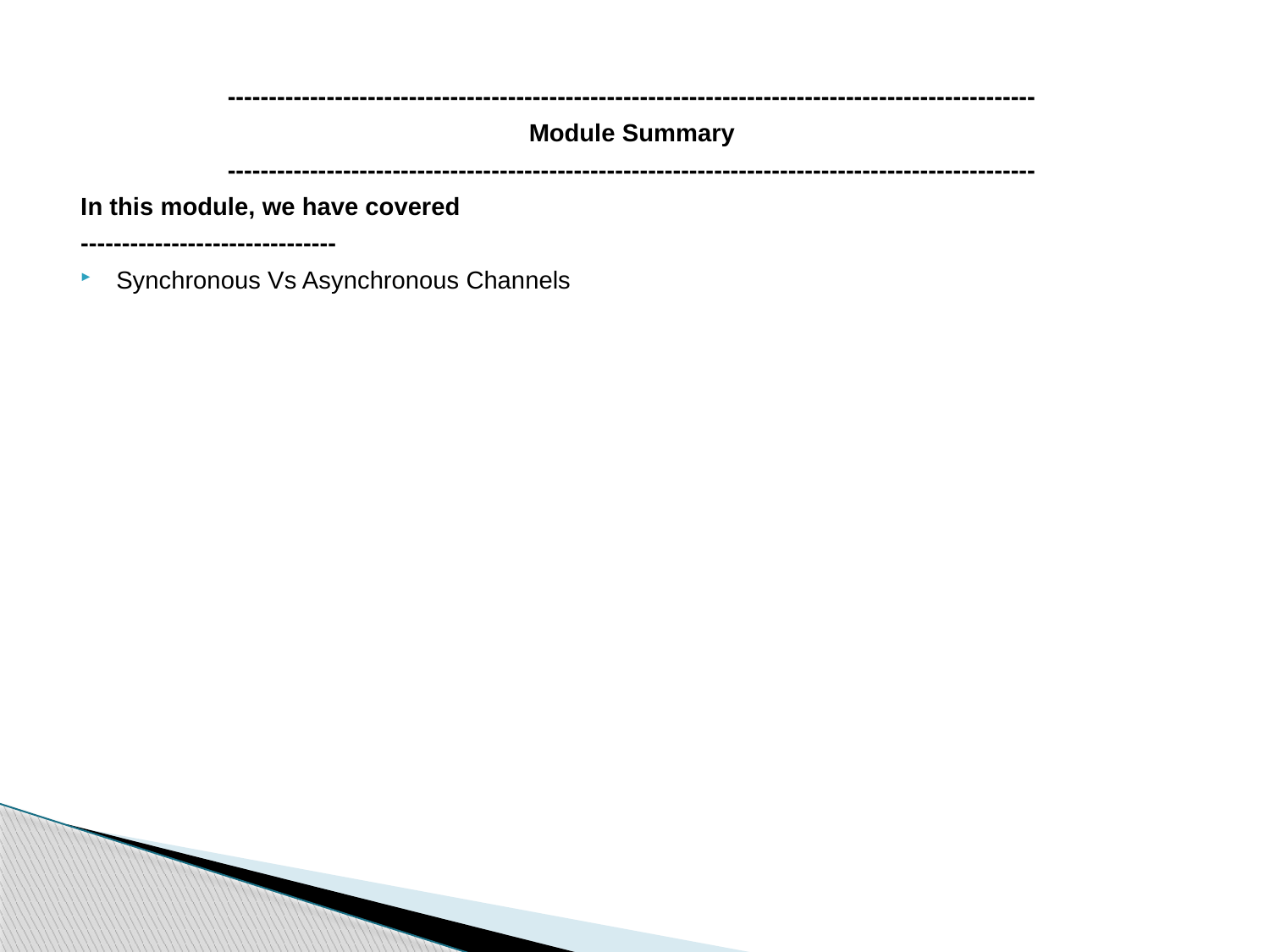

--------------------------------------------------------------------------------------------------
Module Summary
--------------------------------------------------------------------------------------------------
In this module, we have covered
-------------------------------
Synchronous Vs Asynchronous Channels